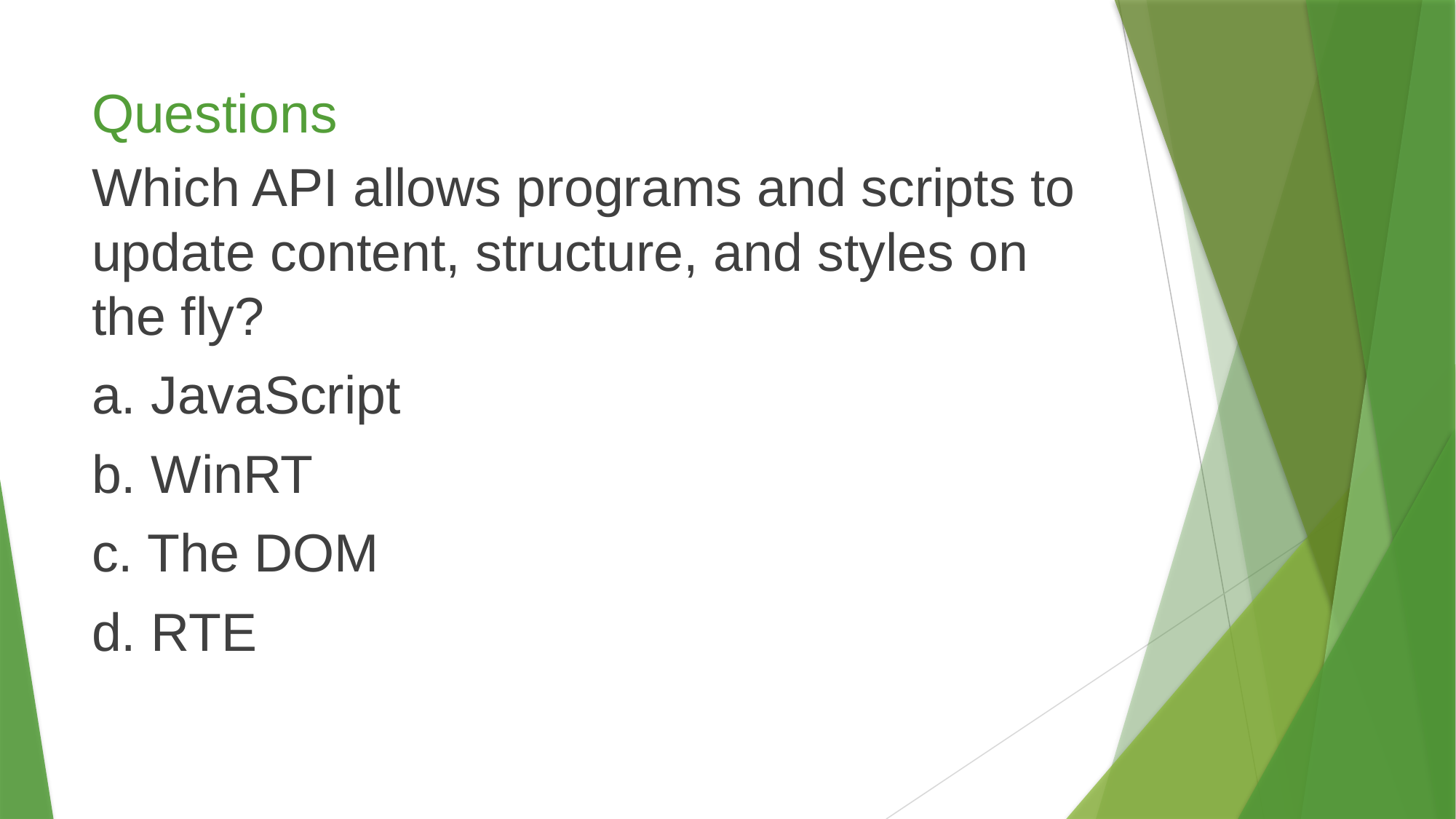

# Questions
Which API allows programs and scripts to update content, structure, and styles on the fly?
a. JavaScript
b. WinRT
c. The DOM
d. RTE